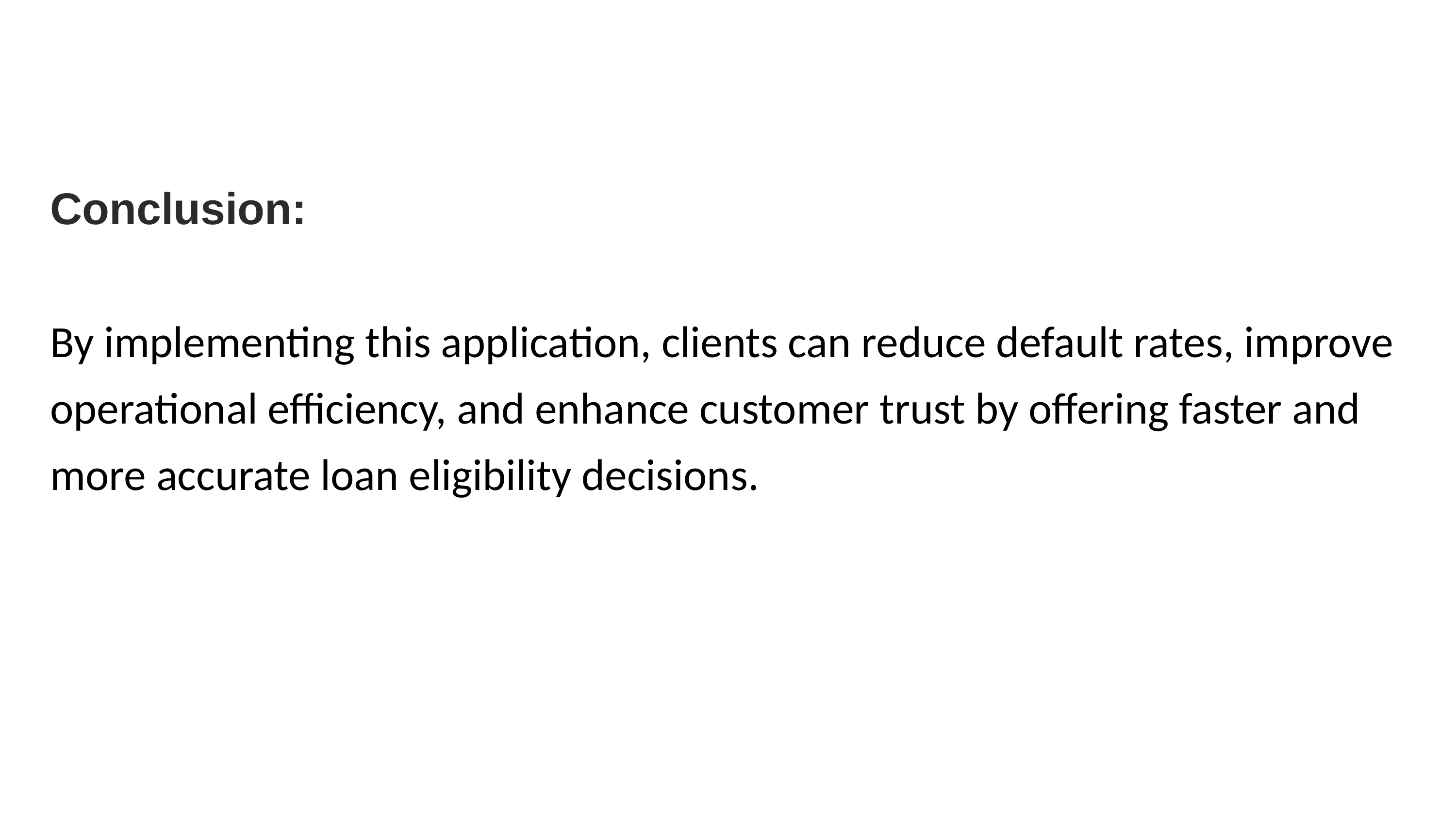

Conclusion:

By implementing this application, clients can reduce default rates, improve operational efficiency, and enhance customer trust by offering faster and more accurate loan eligibility decisions.